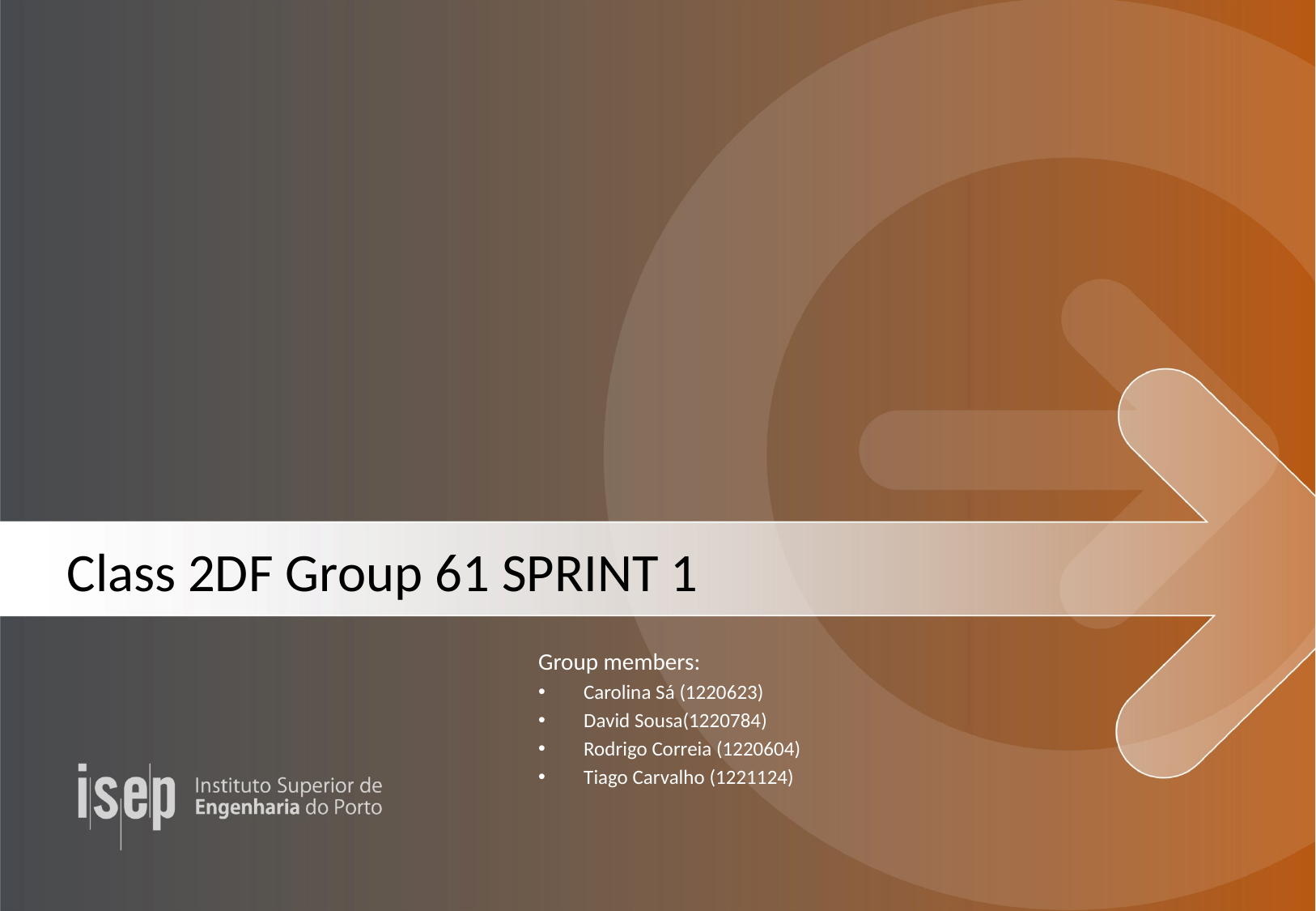

# Class 2DF Group 61 SPRINT 1
Group members:
Carolina Sá (1220623)
David Sousa(1220784)
Rodrigo Correia (1220604)
Tiago Carvalho (1221124)